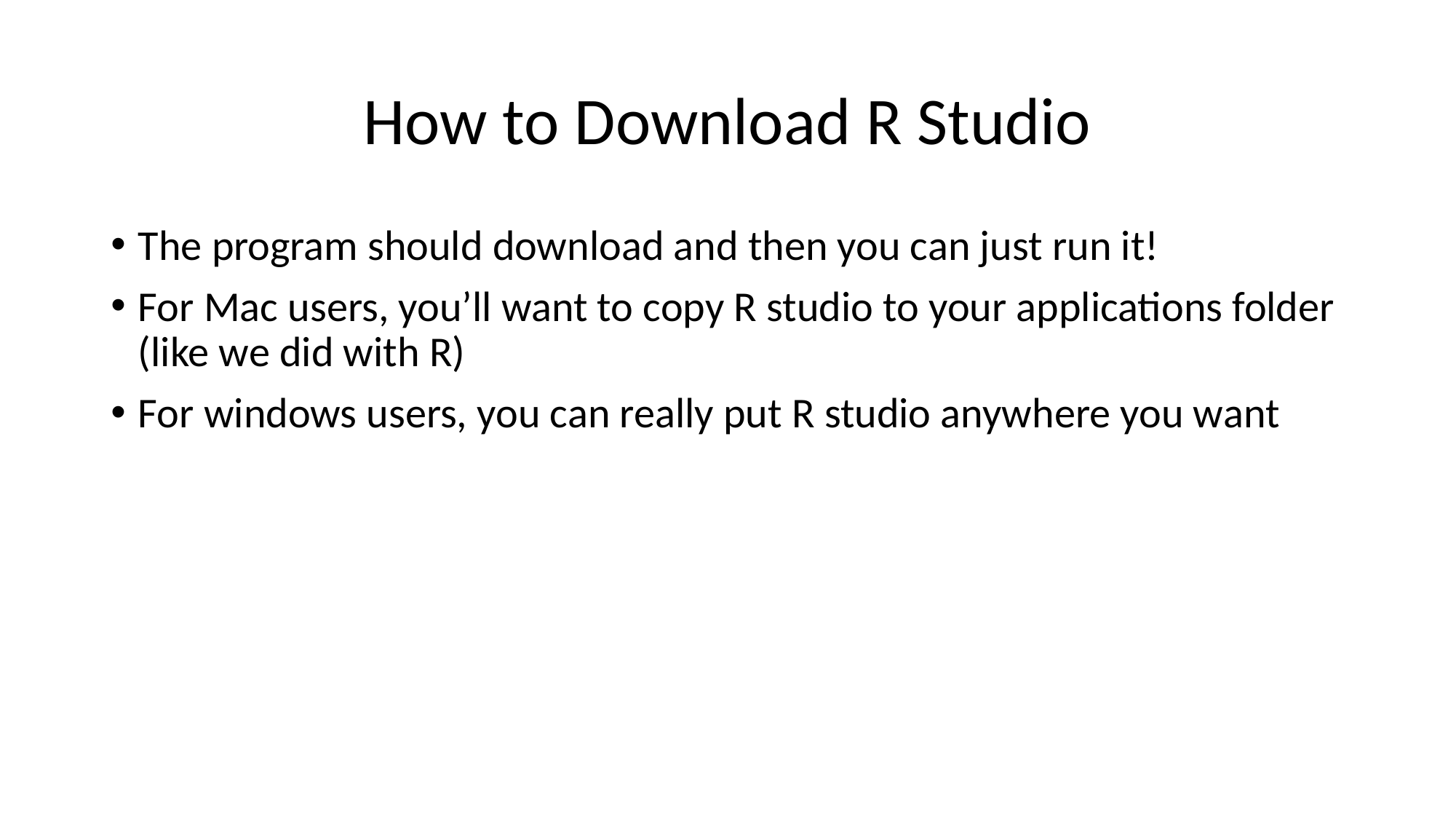

# How to Download R Studio
The program should download and then you can just run it!
For Mac users, you’ll want to copy R studio to your applications folder (like we did with R)
For windows users, you can really put R studio anywhere you want